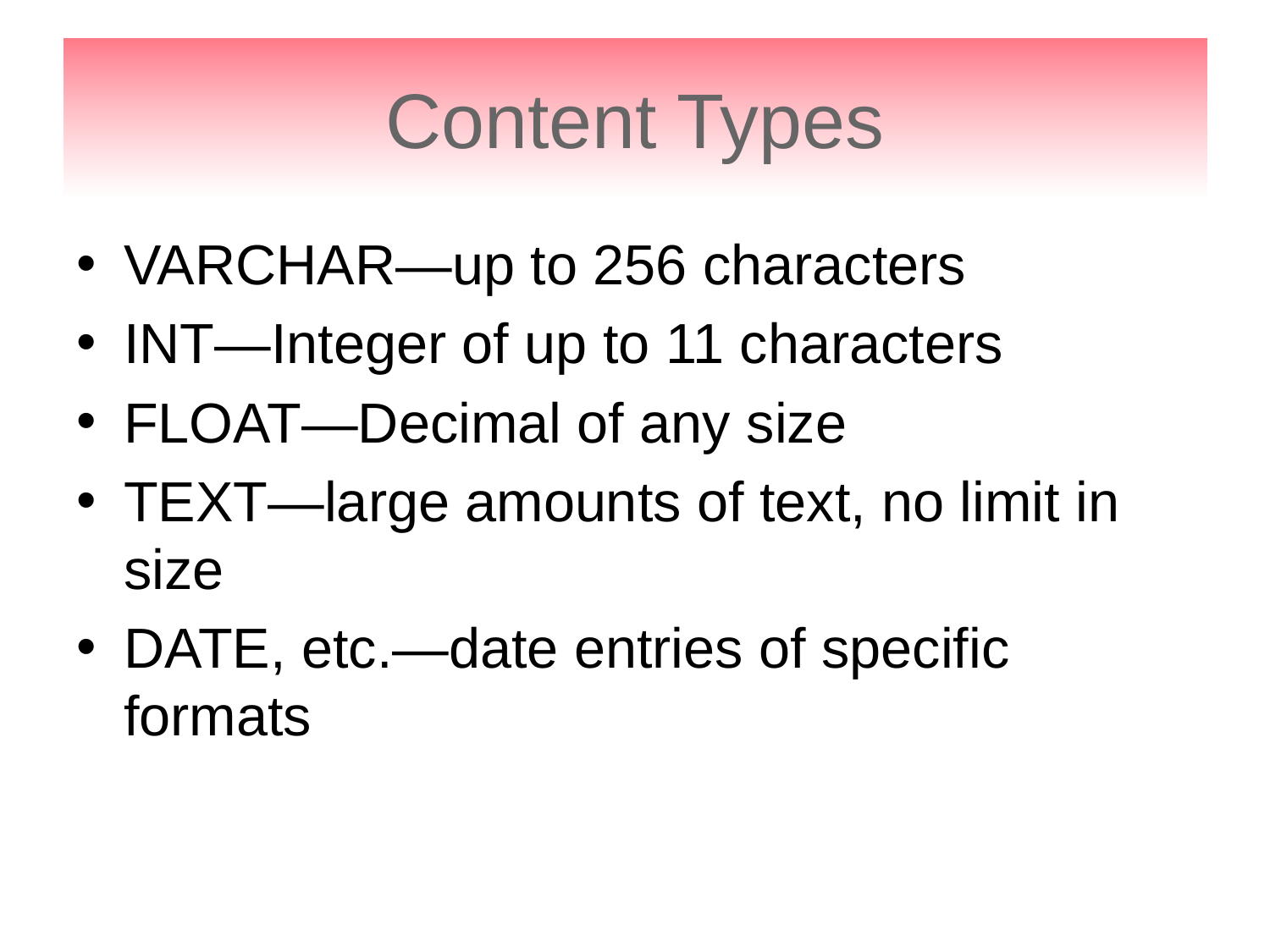

# Content Types
VARCHAR—up to 256 characters
INT—Integer of up to 11 characters
FLOAT—Decimal of any size
TEXT—large amounts of text, no limit in size
DATE, etc.—date entries of specific formats